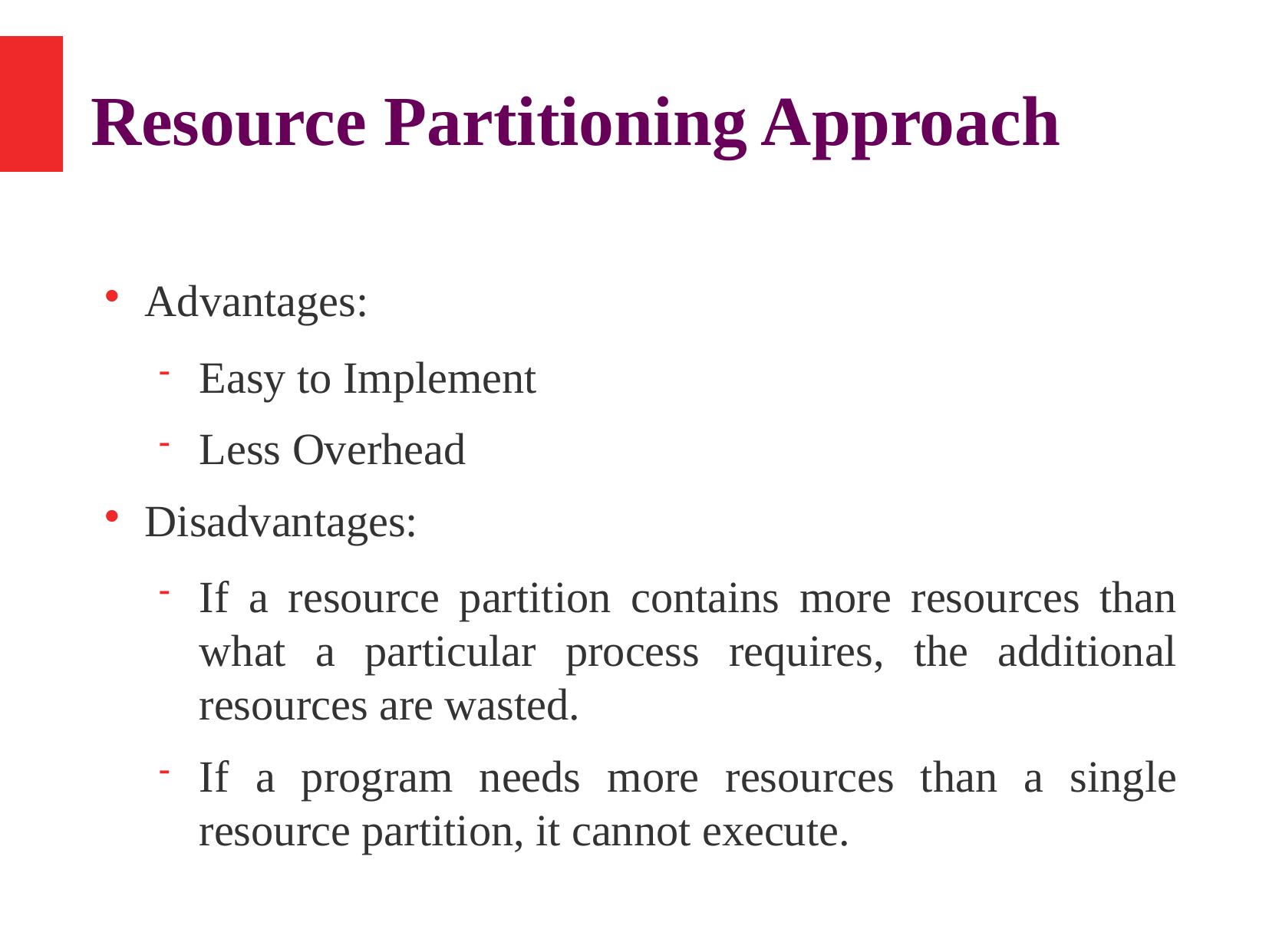

Resource Partitioning Approach
Advantages:
Easy to Implement
Less Overhead
Disadvantages:
If a resource partition contains more resources than what a particular process requires, the additional resources are wasted.
If a program needs more resources than a single resource partition, it cannot execute.